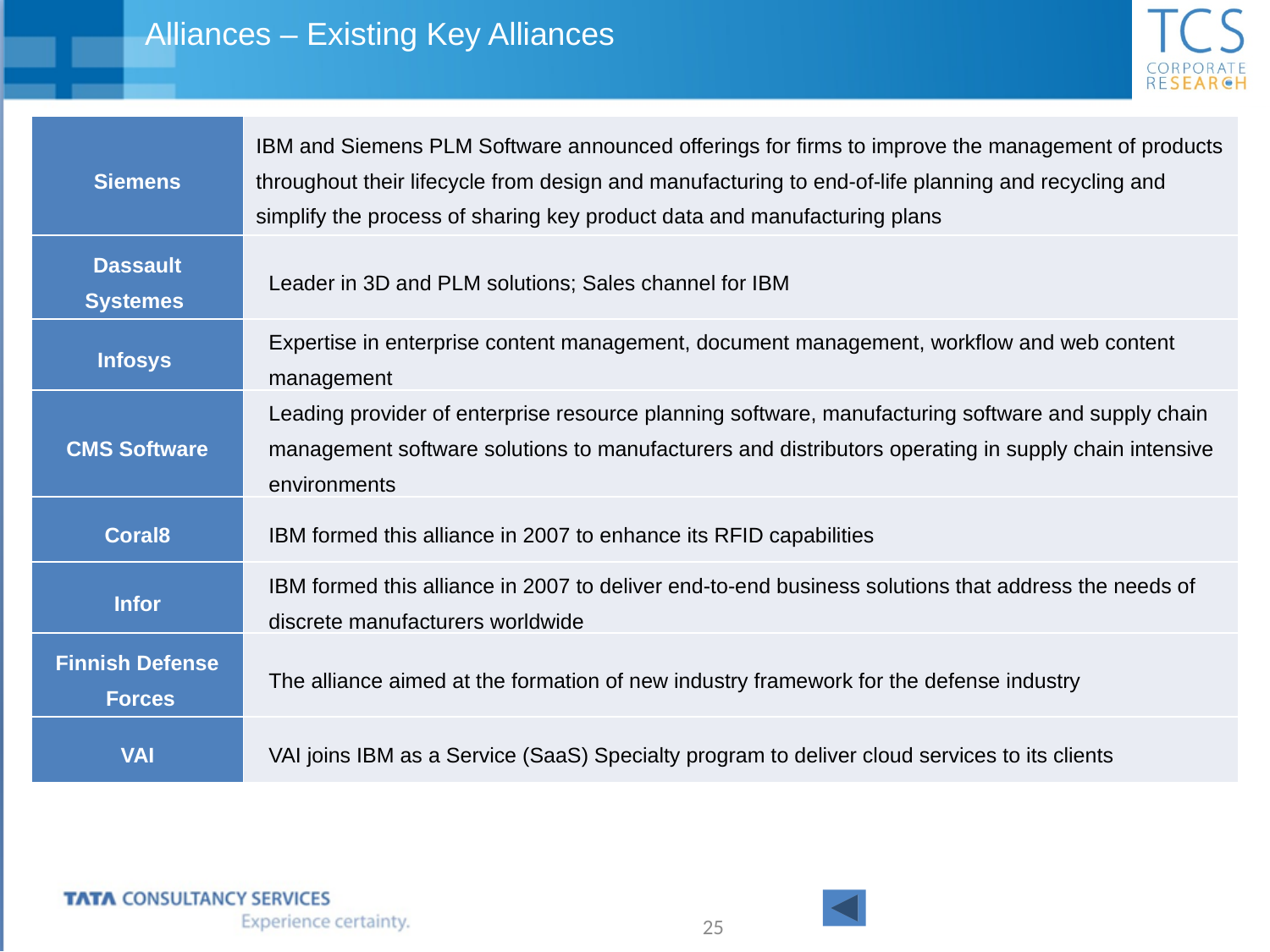

# Alliances – Existing Key Alliances
| Siemens | IBM and Siemens PLM Software announced offerings for firms to improve the management of products throughout their lifecycle from design and manufacturing to end-of-life planning and recycling and simplify the process of sharing key product data and manufacturing plans |
| --- | --- |
| Dassault Systemes | Leader in 3D and PLM solutions; Sales channel for IBM |
| Infosys | Expertise in enterprise content management, document management, workflow and web content management |
| CMS Software | Leading provider of enterprise resource planning software, manufacturing software and supply chain management software solutions to manufacturers and distributors operating in supply chain intensive environments |
| Coral8 | IBM formed this alliance in 2007 to enhance its RFID capabilities |
| Infor | IBM formed this alliance in 2007 to deliver end-to-end business solutions that address the needs of discrete manufacturers worldwide |
| Finnish Defense Forces | The alliance aimed at the formation of new industry framework for the defense industry |
| VAI | VAI joins IBM as a Service (SaaS) Specialty program to deliver cloud services to its clients |

25